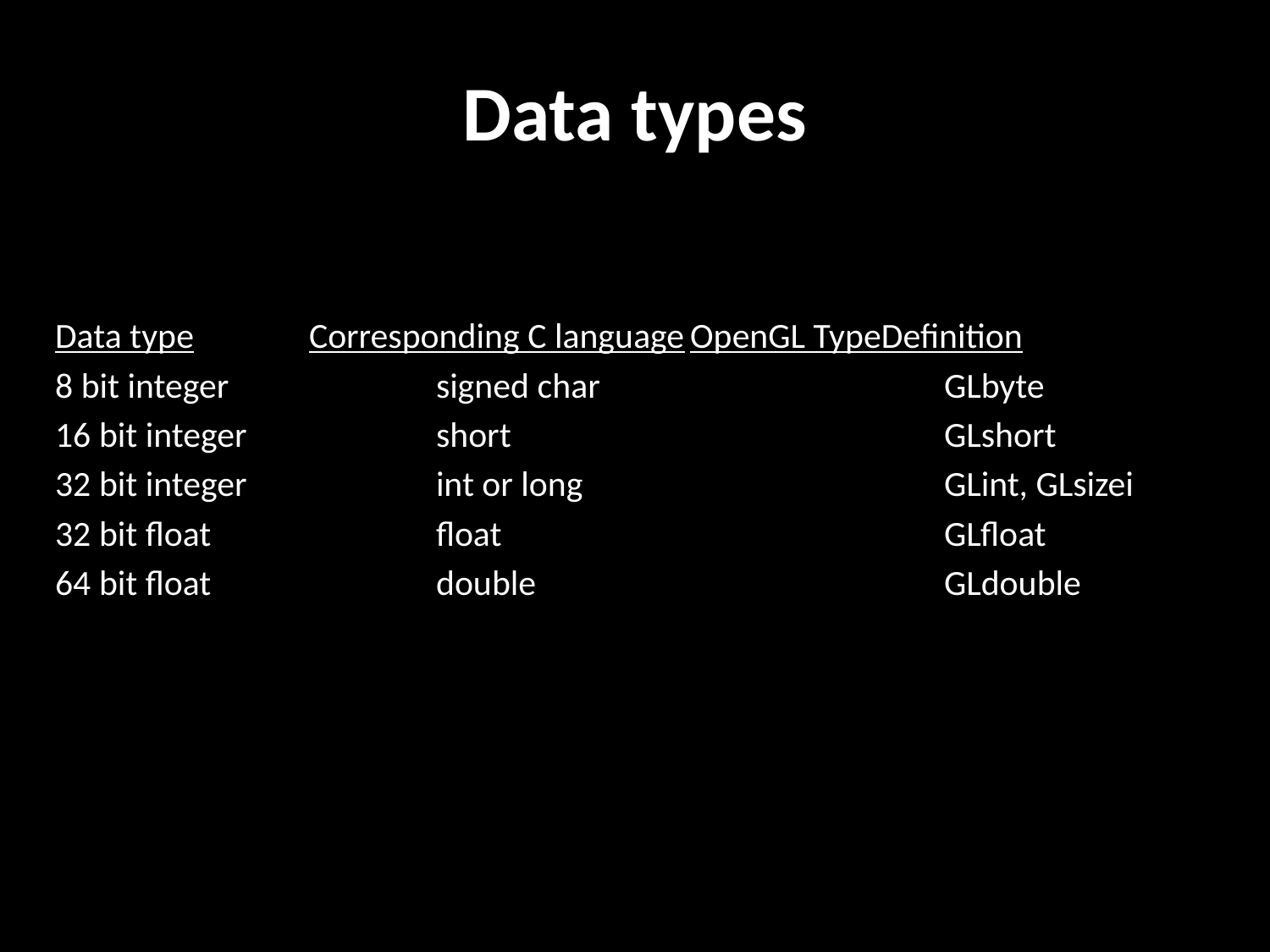

# Data types
Data type	Corresponding C language	OpenGL TypeDefinition
8 bit integer		signed char			GLbyte
16 bit integer		short				GLshort
32 bit integer		int or long			GLint, GLsizei
32 bit float		float				GLfloat
64 bit float		double				GLdouble